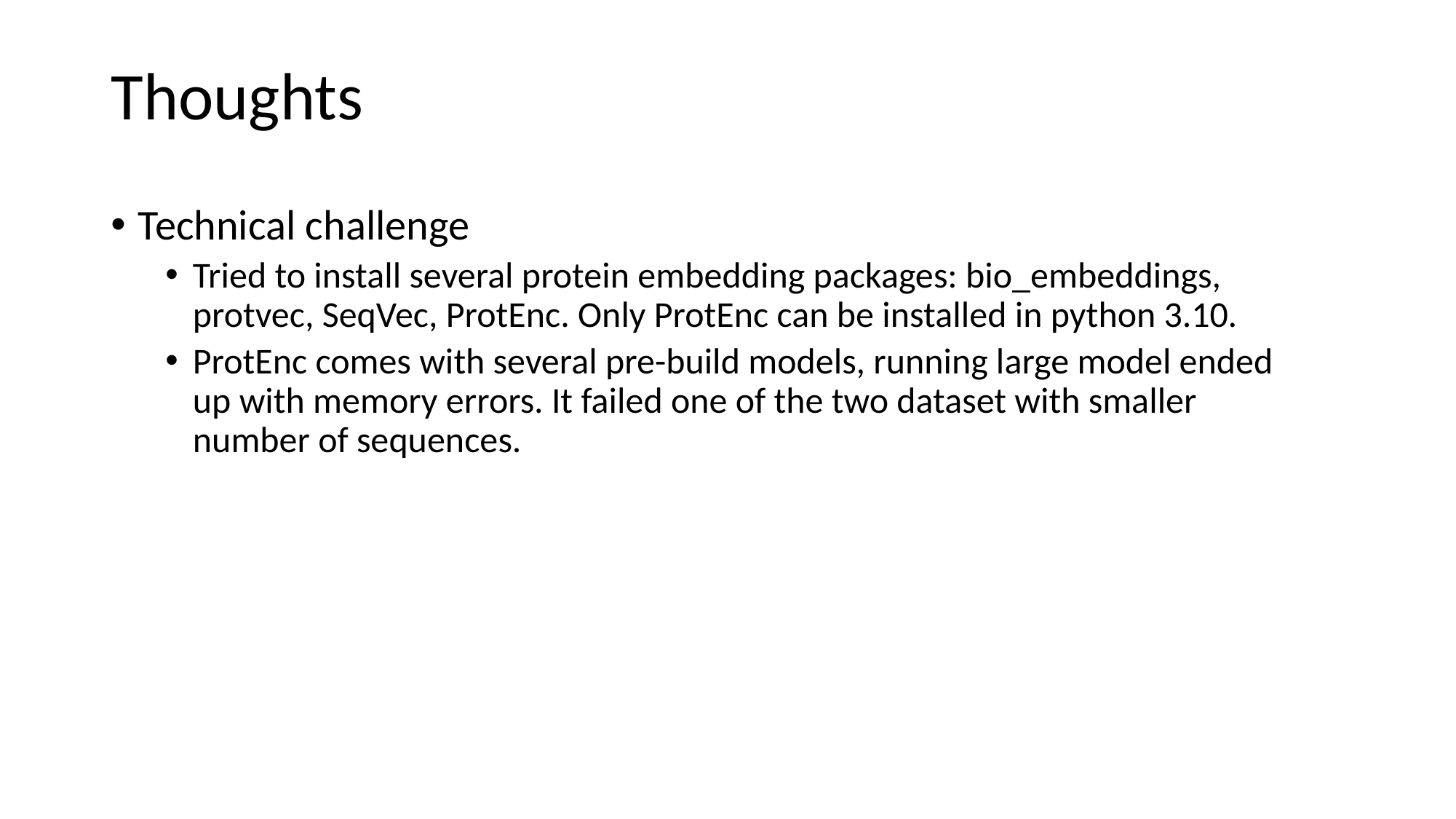

# Thoughts
Technical challenge
Tried to install several protein embedding packages: bio_embeddings, protvec, SeqVec, ProtEnc. Only ProtEnc can be installed in python 3.10.
ProtEnc comes with several pre-build models, running large model ended up with memory errors. It failed one of the two dataset with smaller number of sequences.